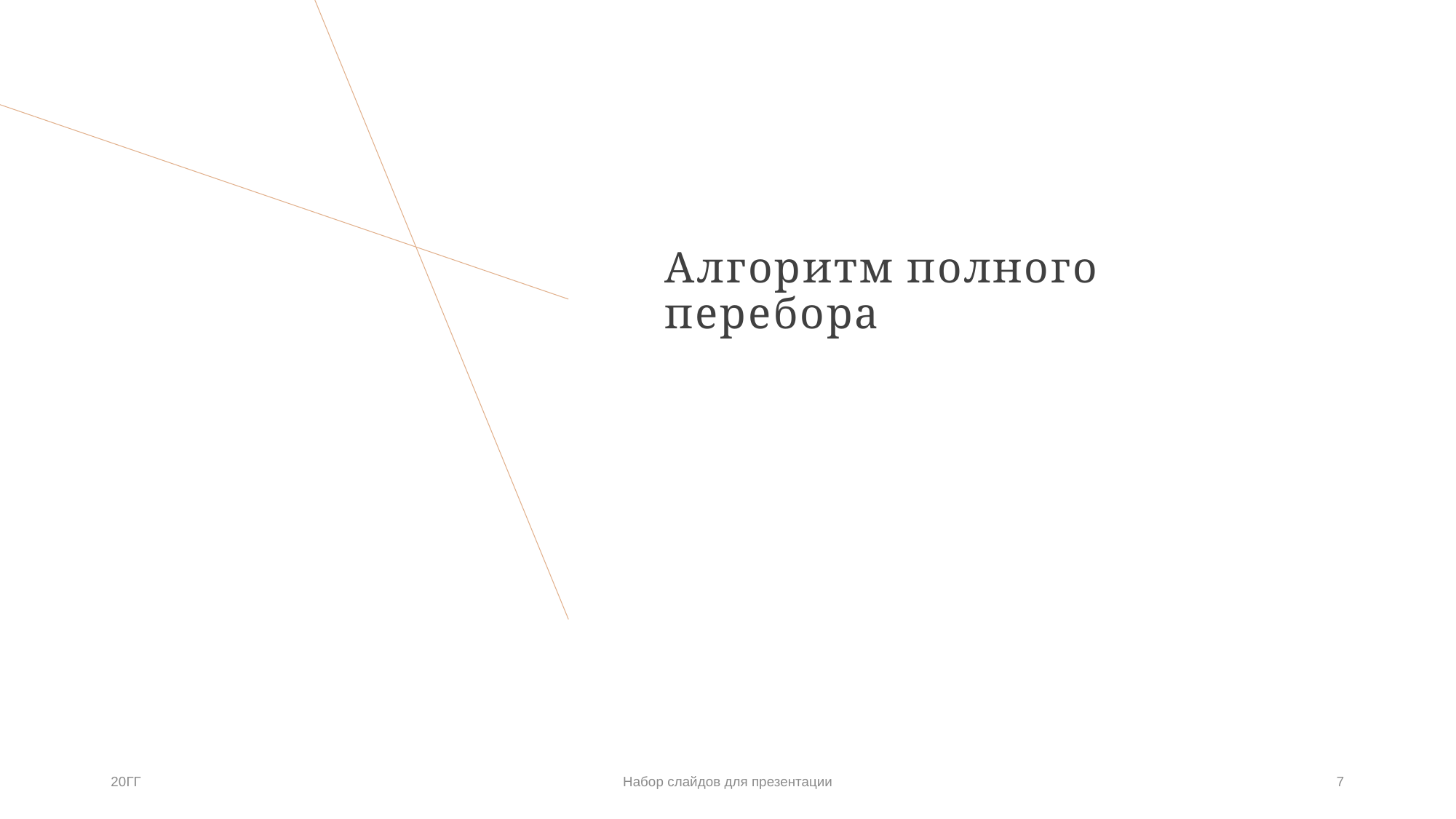

# Алгоритм полного перебора

20ГГ
Набор слайдов для презентации
7